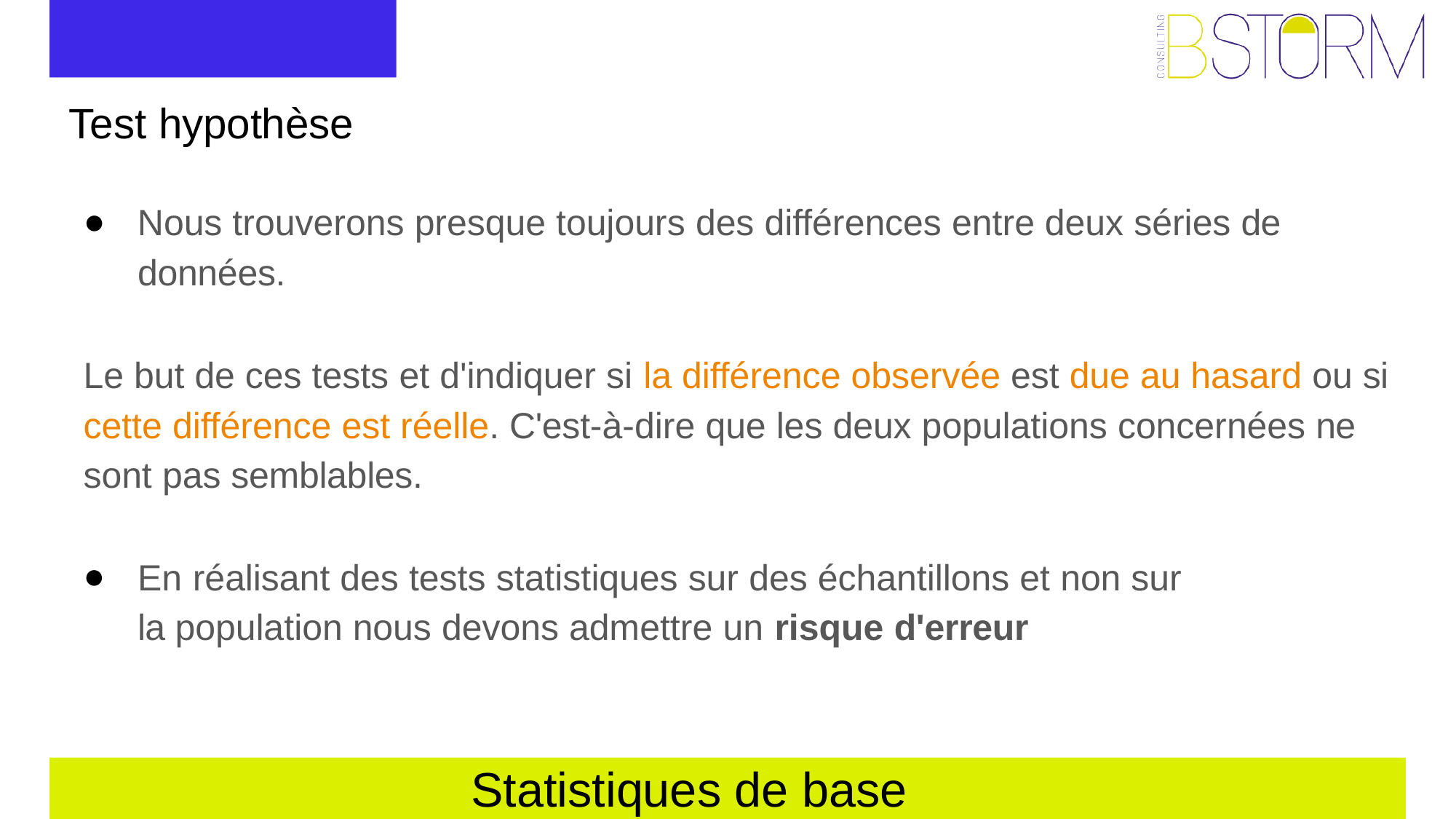

# Test hypothèse
Nous trouverons presque toujours des différences entre deux séries de
données.

Le but de ces tests et d'indiquer si la différence observée est due au hasard ou si cette différence est réelle. C'est-à-dire que les deux populations concernées ne sont pas semblables.

En réalisant des tests statistiques sur des échantillons et non sur la population nous devons admettre un risque d'erreur
Statistiques de base